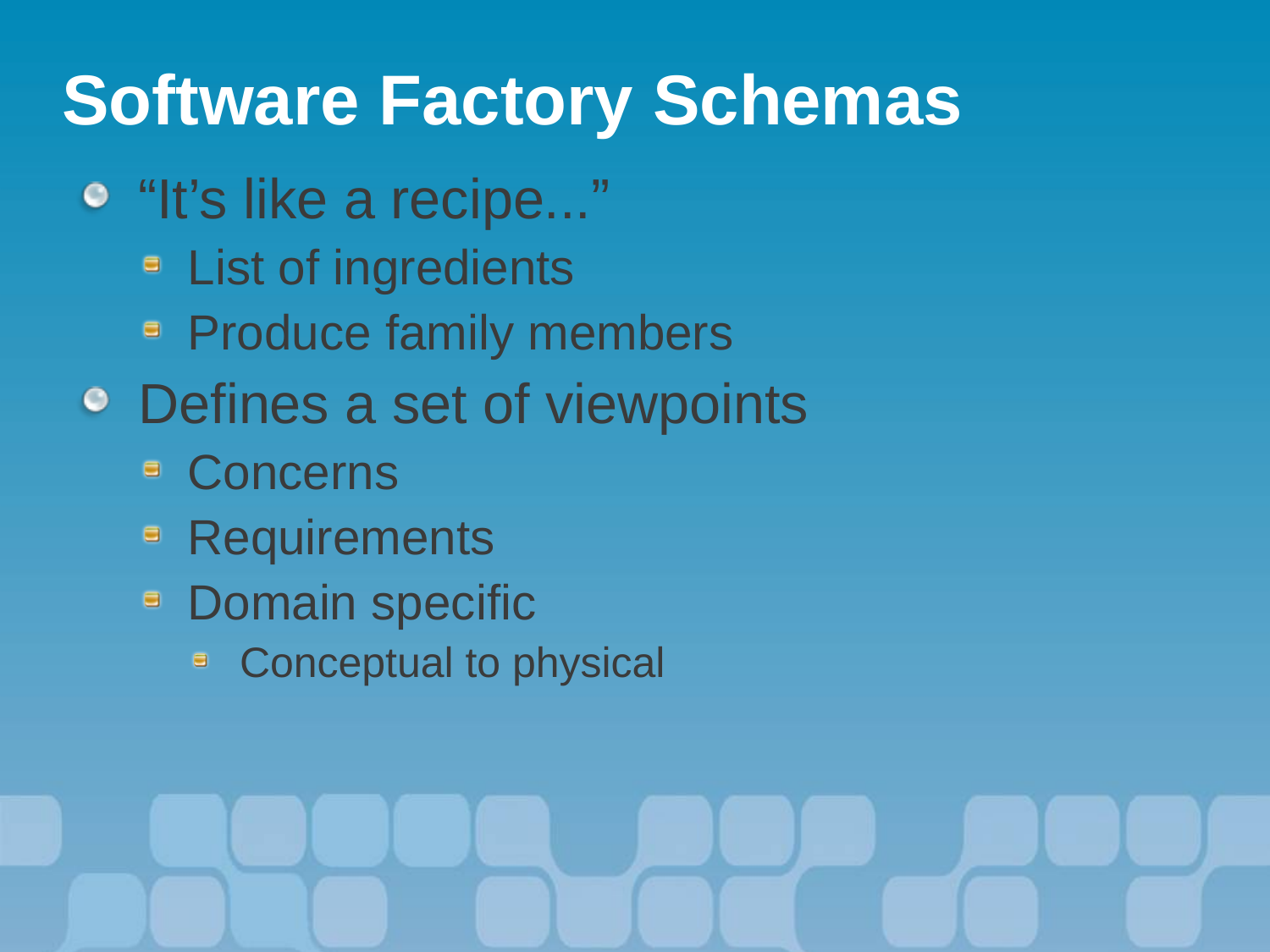

Software Factory Schemas
“It’s like a recipe...”
List of ingredients
Produce family members
Defines a set of viewpoints
Concerns
Requirements
Domain specific
Conceptual to physical